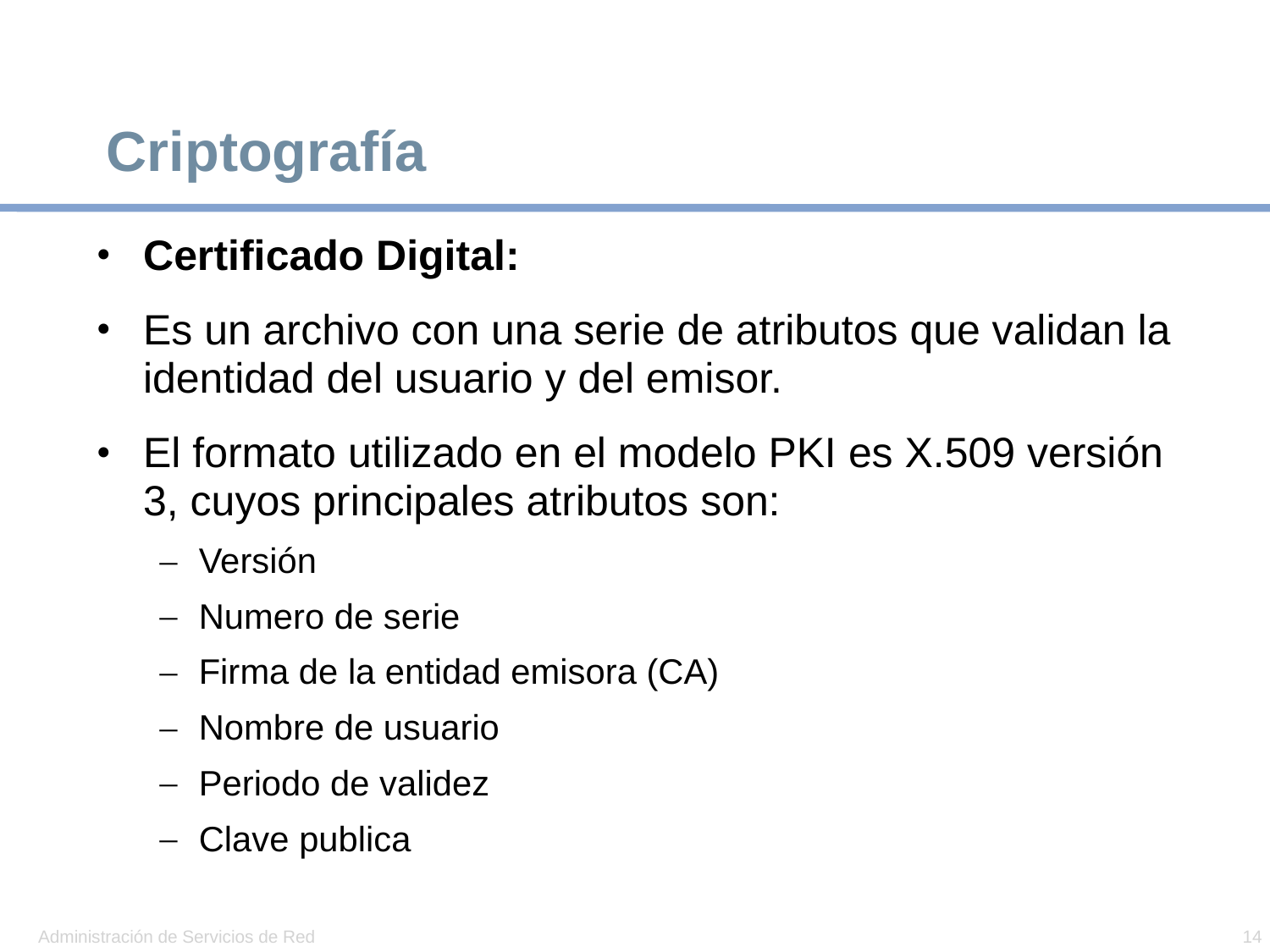

# Criptografía
Certificado Digital:
Es un archivo con una serie de atributos que validan la identidad del usuario y del emisor.
El formato utilizado en el modelo PKI es X.509 versión 3, cuyos principales atributos son:
Versión
Numero de serie
Firma de la entidad emisora (CA)
Nombre de usuario
Periodo de validez
Clave publica